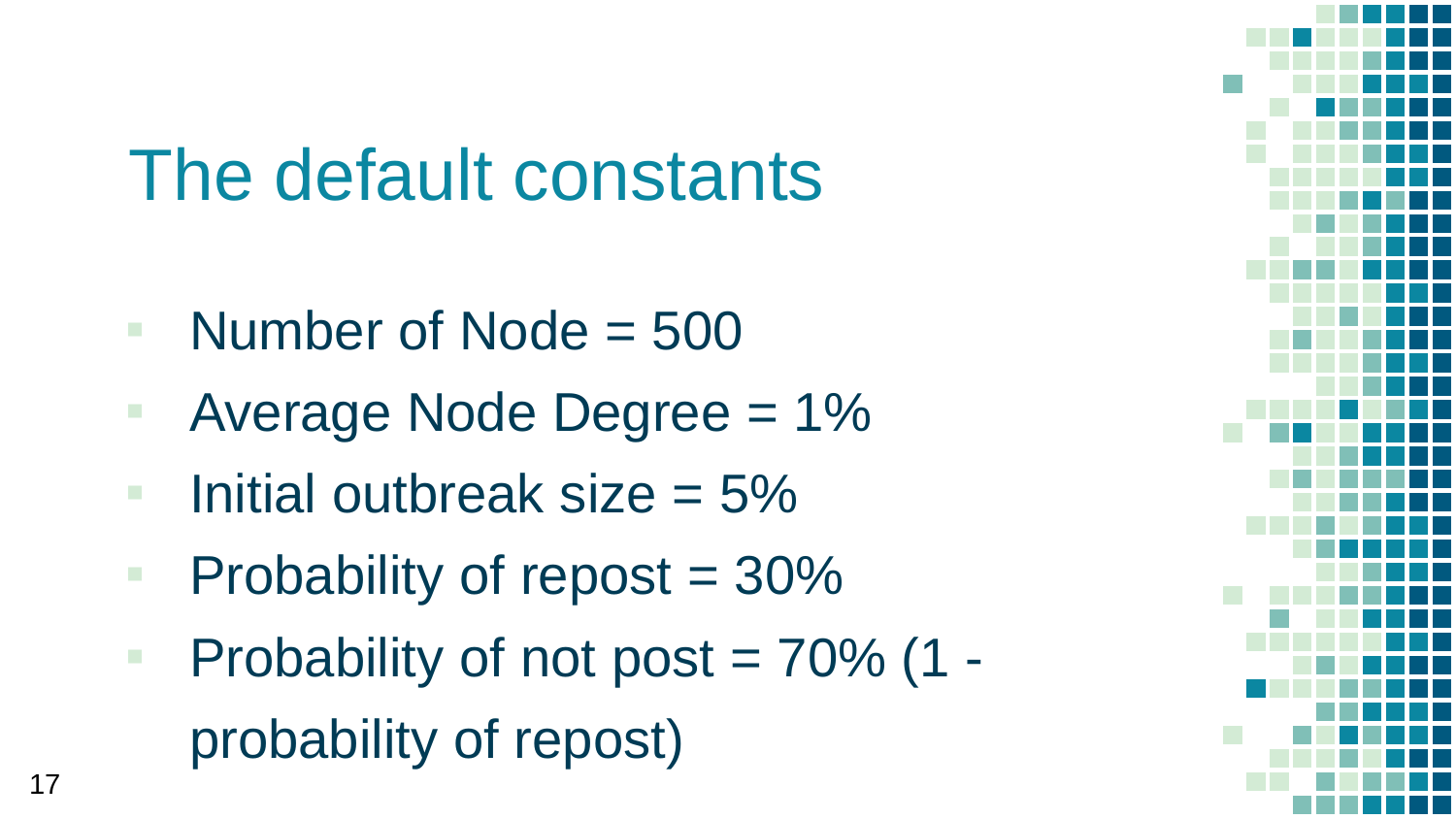

# The default constants
Number of Node = 500
Average Node Degree = 1%
Initial outbreak size = 5%
Probability of repost = 30%
Probability of not post = 70% (1 - probability of repost)
17